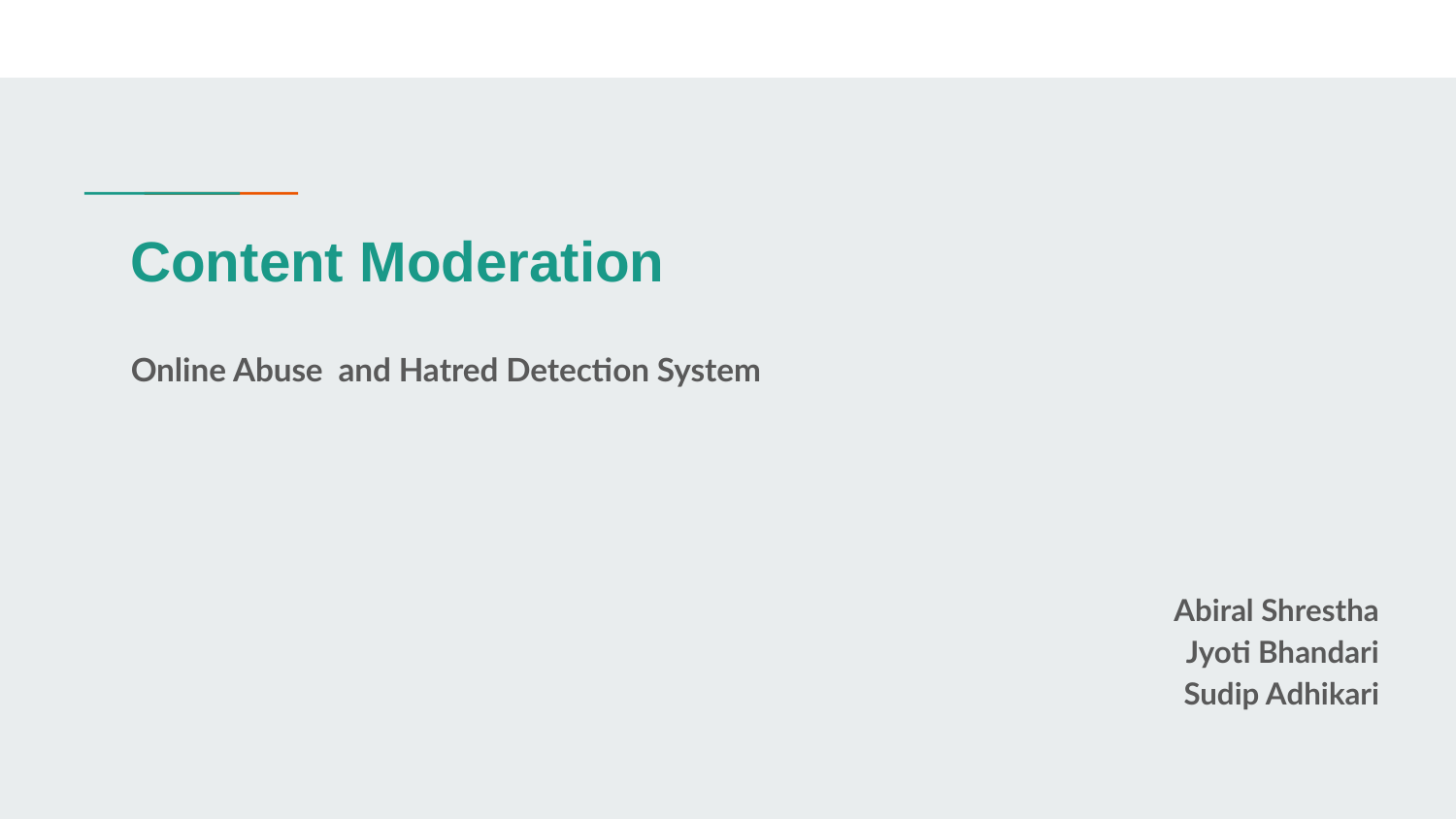

# Content Moderation
Online Abuse  and Hatred Detection System
Abiral Shrestha
Jyoti Bhandari
Sudip Adhikari